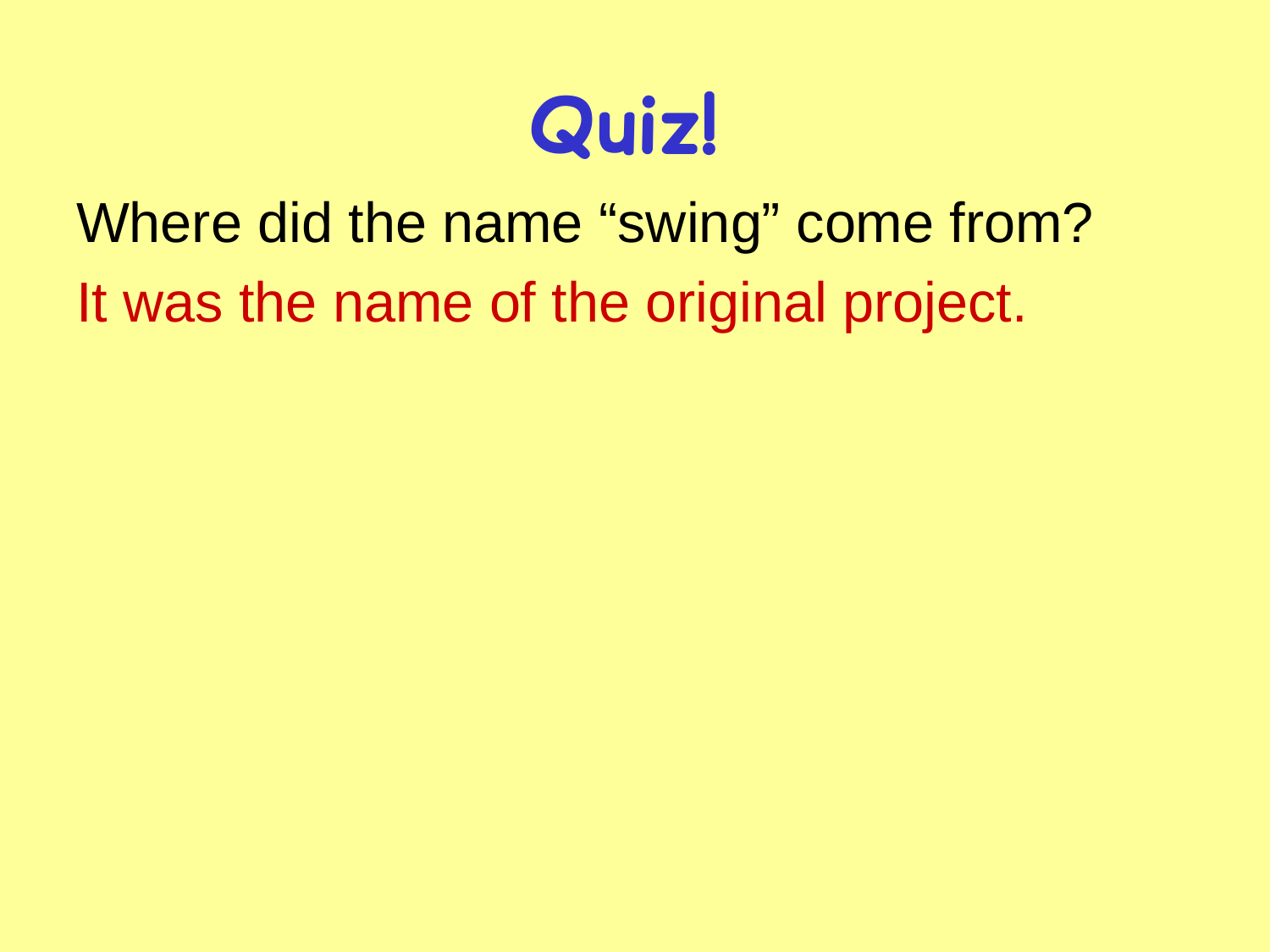

# Quiz!
Where did the name “swing” come from?
It was the name of the original project.